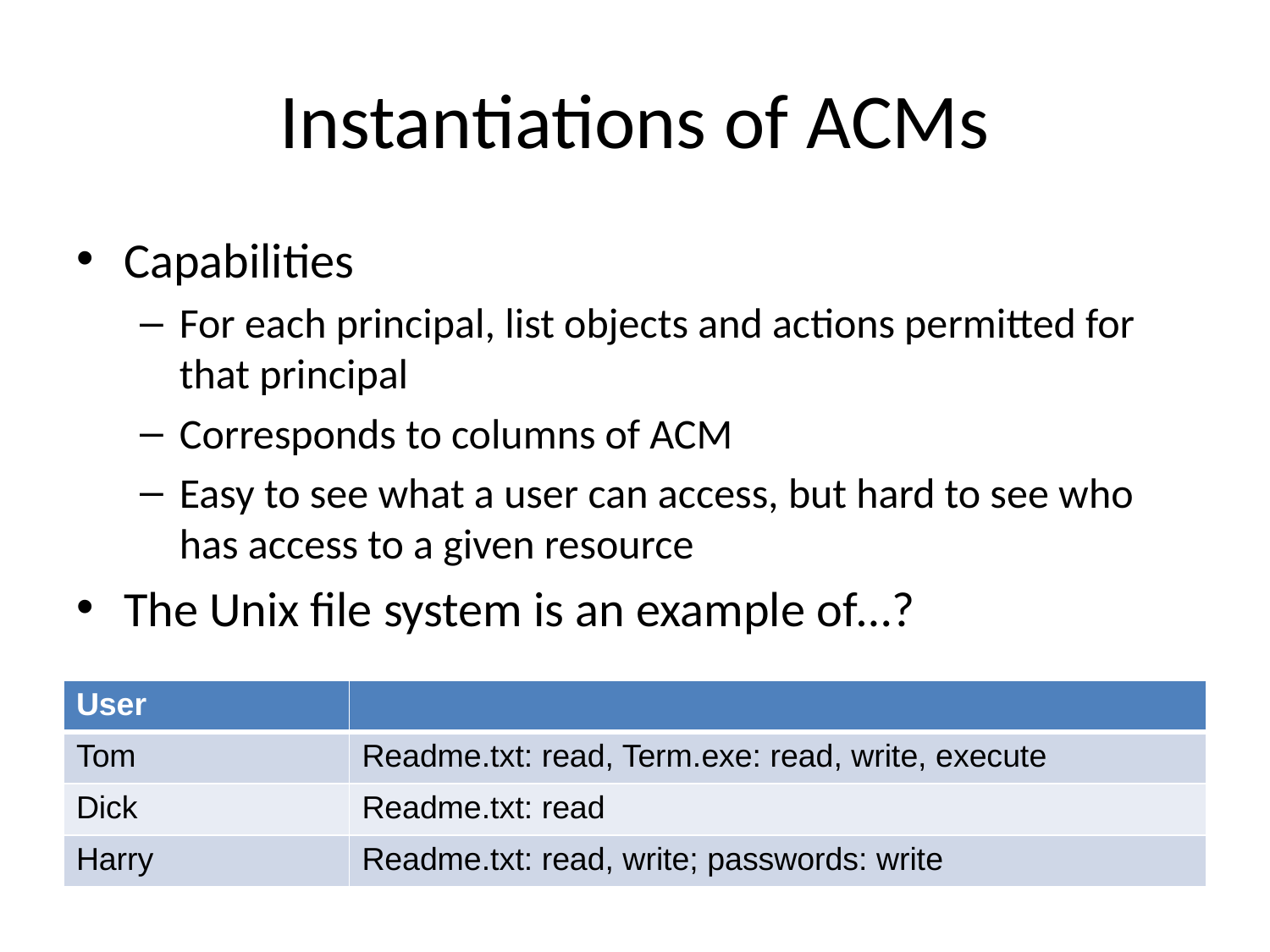

# Instantiations of ACMs
Capabilities
For each principal, list objects and actions permitted for that principal
Corresponds to columns of ACM
Easy to see what a user can access, but hard to see who has access to a given resource
The Unix file system is an example of…?
| User |  |
| --- | --- |
| Tom | Readme.txt: read, Term.exe: read, write, execute |
| Dick | Readme.txt: read |
| Harry | Readme.txt: read, write; passwords: write |